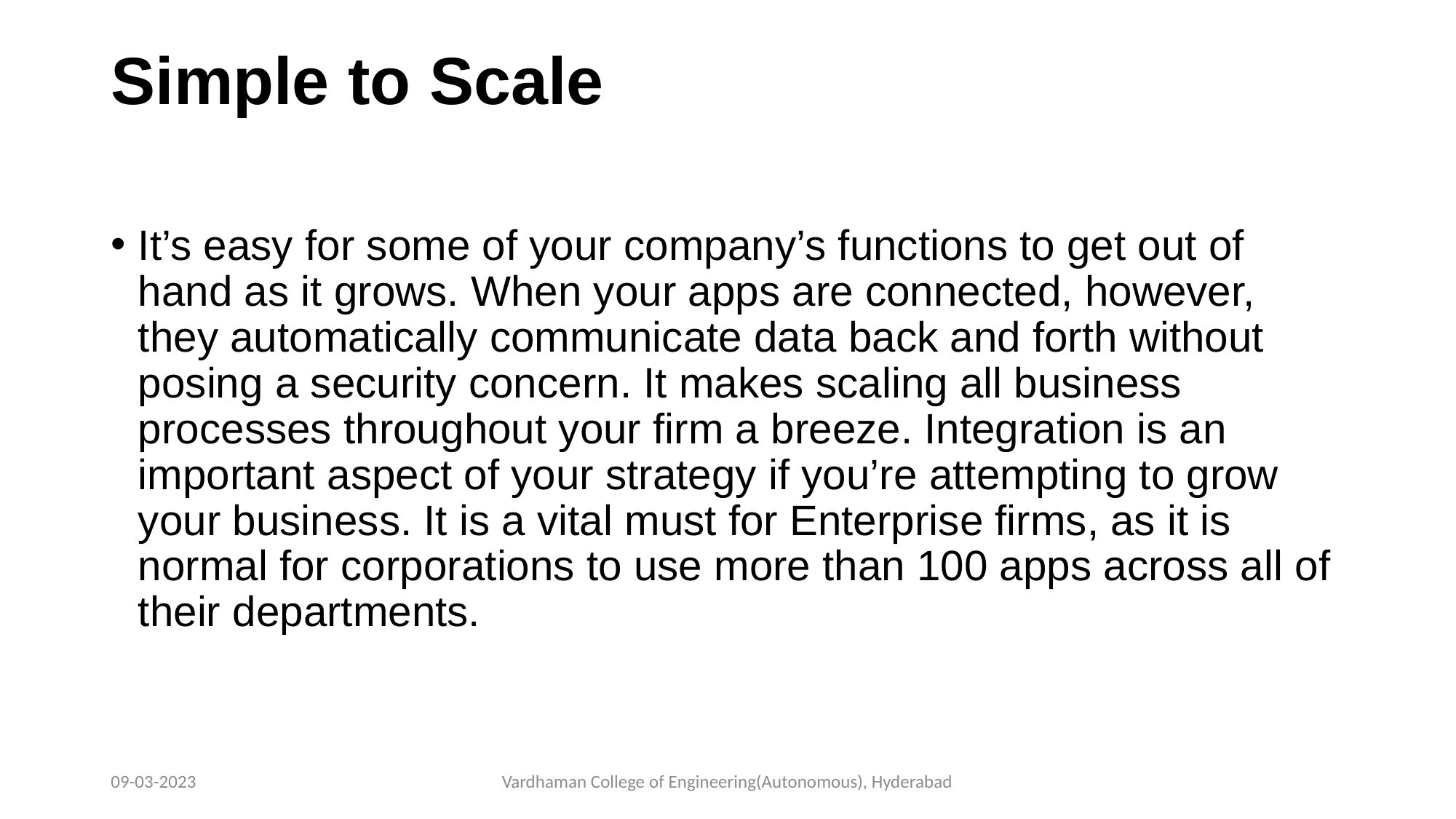

# Simple to Scale
It’s easy for some of your company’s functions to get out of hand as it grows. When your apps are connected, however, they automatically communicate data back and forth without posing a security concern. It makes scaling all business processes throughout your firm a breeze. Integration is an important aspect of your strategy if you’re attempting to grow your business. It is a vital must for Enterprise firms, as it is normal for corporations to use more than 100 apps across all of their departments.

09-03-2023
Vardhaman College of Engineering(Autonomous), Hyderabad